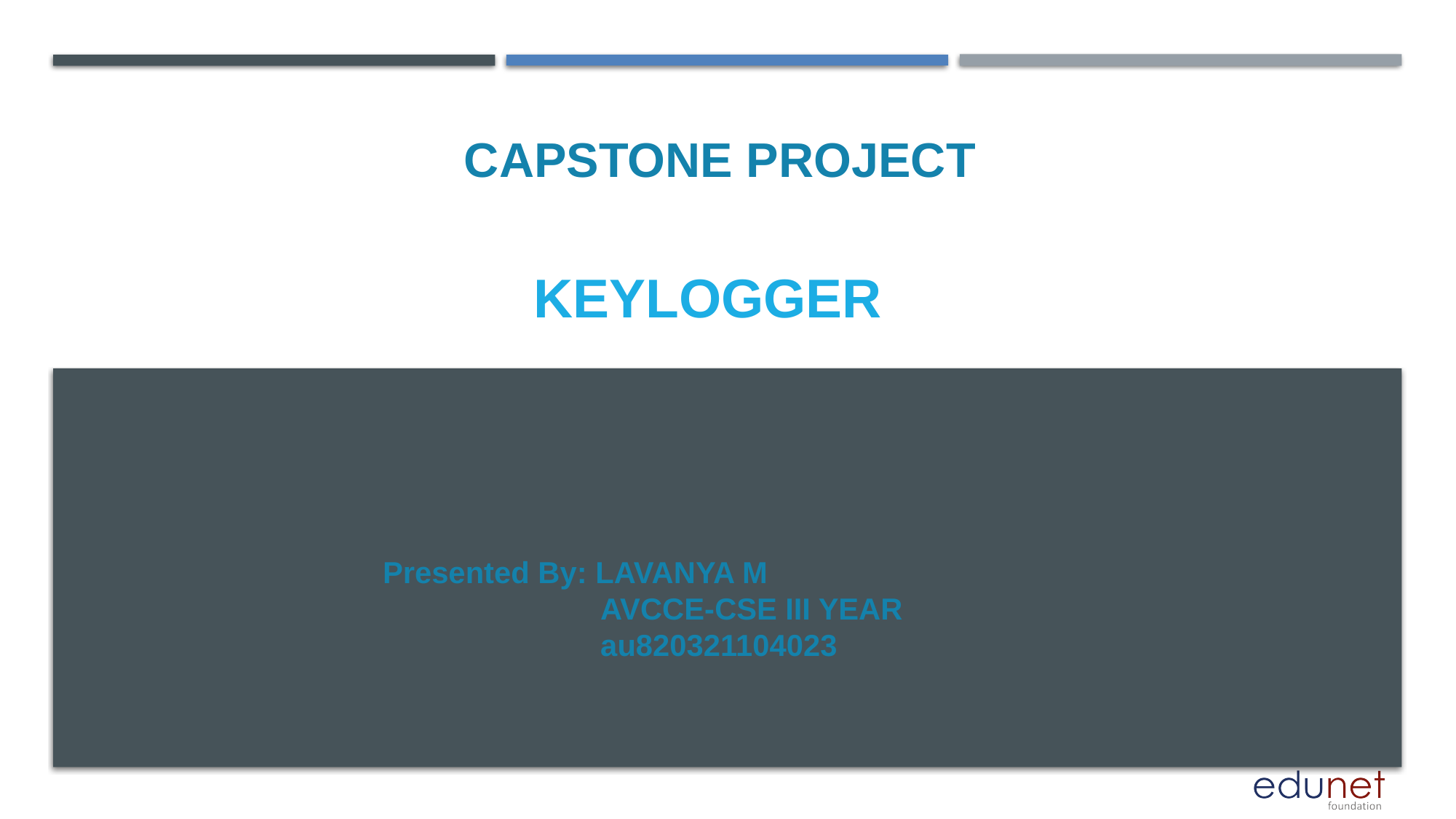

CAPSTONE PROJECT
KEYLOGGER
Presented By: LAVANYA M
                          AVCCE-CSE III YEAR
                          au820321104023